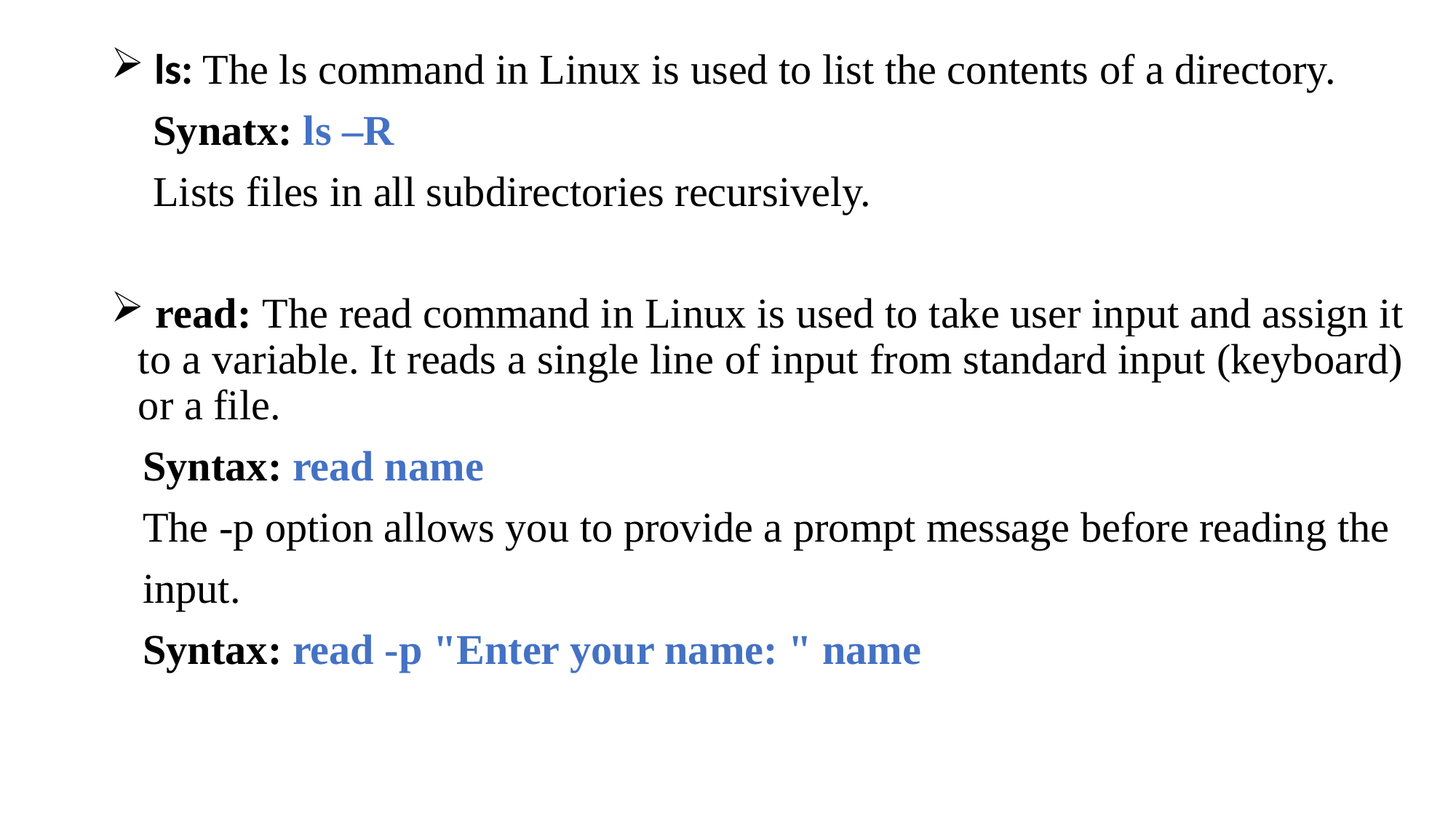

ls: The ls command in Linux is used to list the contents of a directory.
    Synatx: ls –R
    Lists files in all subdirectories recursively.

 read: The read command in Linux is used to take user input and assign it to a variable. It reads a single line of input from standard input (keyboard) or a file.
   Syntax: read name
   The -p option allows you to provide a prompt message before reading the
   input.
   Syntax: read -p "Enter your name: " name